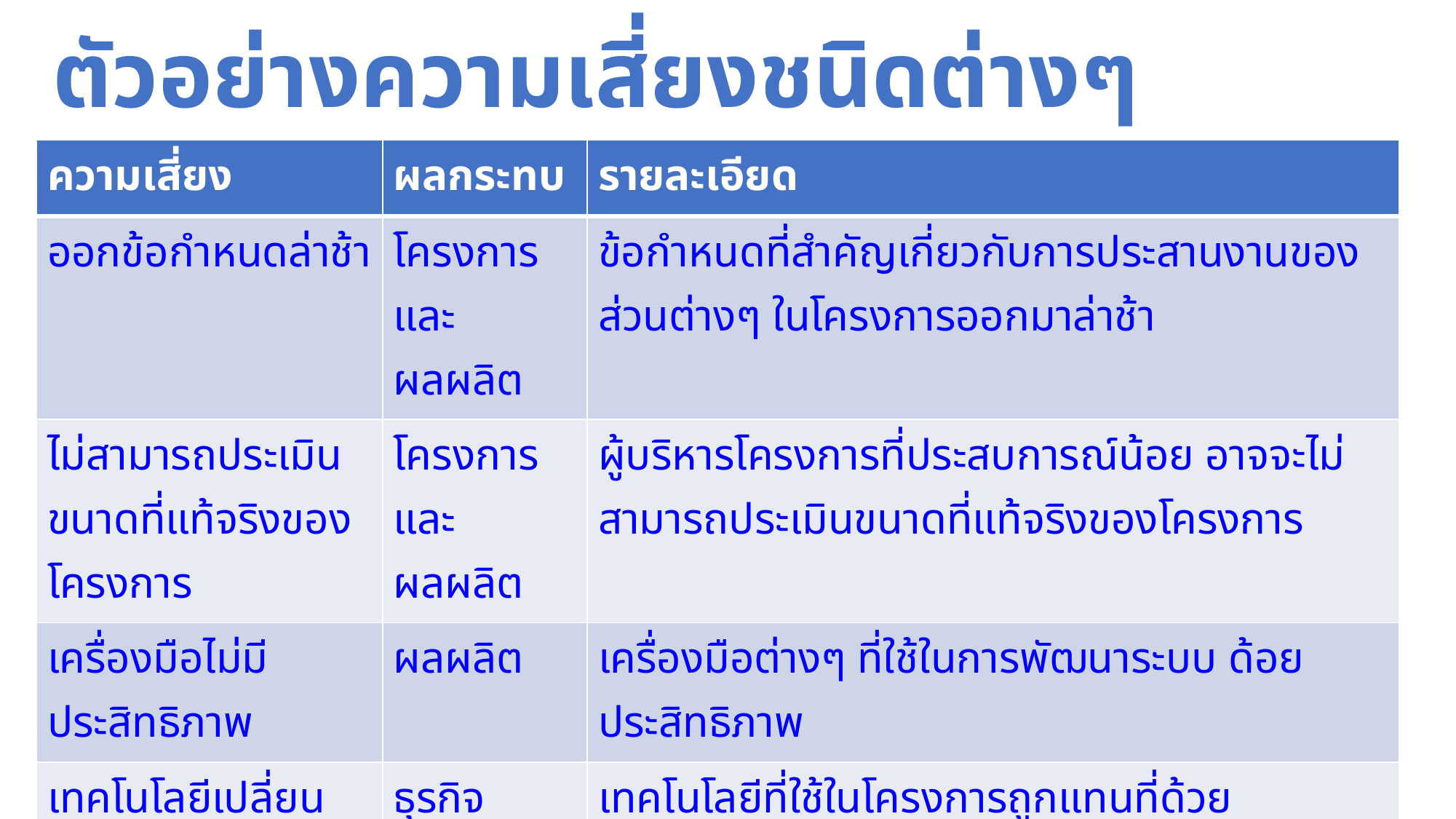

# ตัวอย่างความเสี่ยงชนิดต่างๆ
| ความเสี่ยง | ผลกระทบ | รายละเอียด |
| --- | --- | --- |
| ออกข้อกำหนดล่าช้า | โครงการและผลผลิต | ข้อกำหนดที่สำคัญเกี่ยวกับการประสานงานของส่วนต่างๆ ในโครงการออกมาล่าช้า |
| ไม่สามารถประเมินขนาดที่แท้จริงของโครงการ | โครงการและผลผลิต | ผู้บริหารโครงการที่ประสบการณ์น้อย อาจจะไม่สามารถประเมินขนาดที่แท้จริงของโครงการ |
| เครื่องมือไม่มีประสิทธิภาพ | ผลผลิต | เครื่องมือต่างๆ ที่ใช้ในการพัฒนาระบบ ด้อยประสิทธิภาพ |
| เทคโนโลยีเปลี่ยน | ธุรกิจ | เทคโนโลยีที่ใช้ในโครงการถูกแทนที่ด้วยเทคโนโลยีที่ใหม่กว่า |
| ผลิตภัณฑ์จากคู่แข่ง | ธุรกิจ | คู่แข่งออกผลิตภัณฑ์คล้ายกันออกมาวางตลาดก่อนงานของเราเสร็จ |
2561.09.04
Week 04 Project management
14